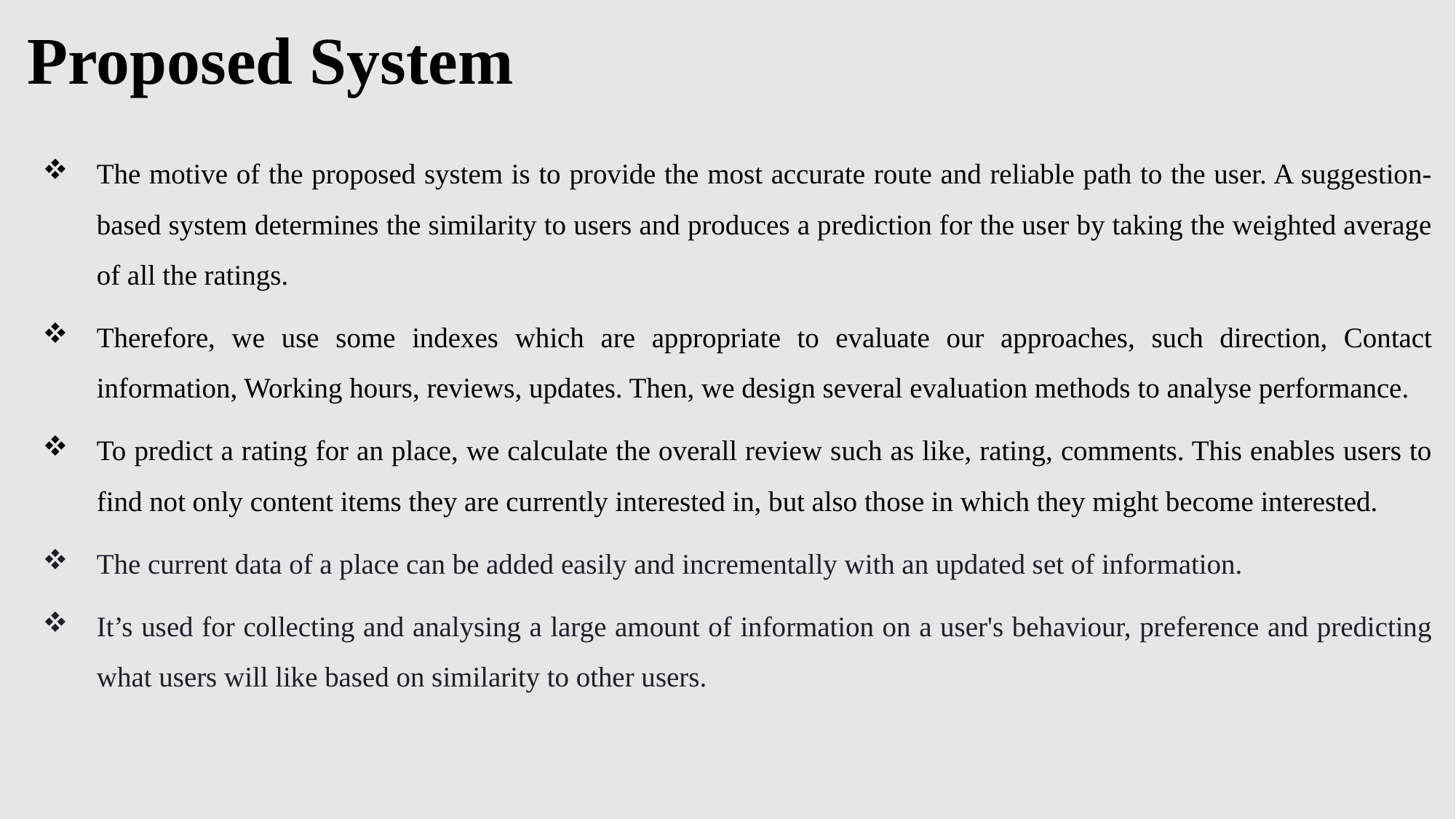

# Proposed System
The motive of the proposed system is to provide the most accurate route and reliable path to the user. A suggestion-based system determines the similarity to users and produces a prediction for the user by taking the weighted average of all the ratings.
Therefore, we use some indexes which are appropriate to evaluate our approaches, such direction, Contact information, Working hours, reviews, updates. Then, we design several evaluation methods to analyse performance.
To predict a rating for an place, we calculate the overall review such as like, rating, comments. This enables users to find not only content items they are currently interested in, but also those in which they might become interested.
The current data of a place can be added easily and incrementally with an updated set of information.
It’s used for collecting and analysing a large amount of information on a user's behaviour, preference and predicting what users will like based on similarity to other users.